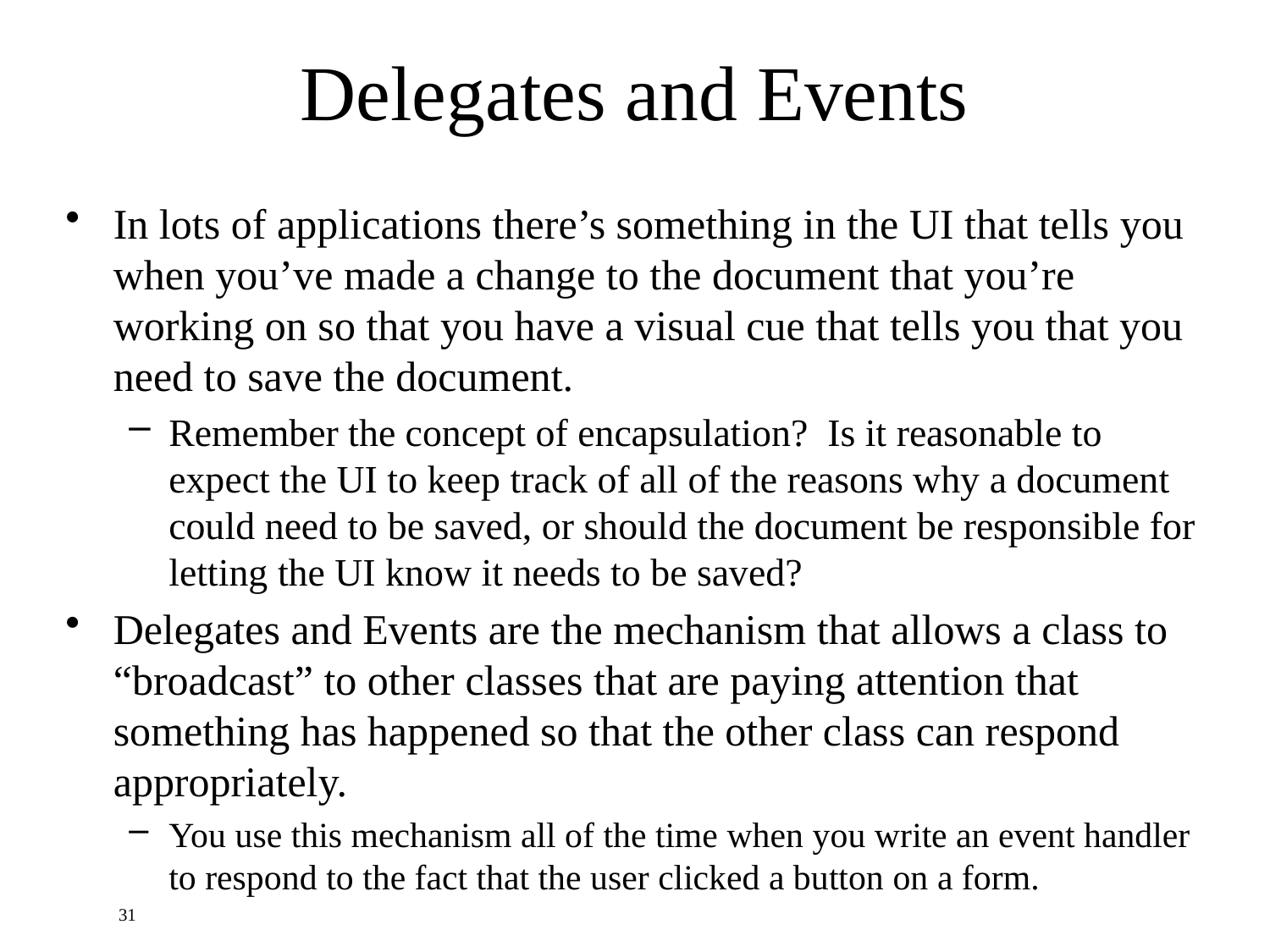

# Delegates and Events
In lots of applications there’s something in the UI that tells you when you’ve made a change to the document that you’re working on so that you have a visual cue that tells you that you need to save the document.
Remember the concept of encapsulation?  Is it reasonable to expect the UI to keep track of all of the reasons why a document could need to be saved, or should the document be responsible for letting the UI know it needs to be saved?
Delegates and Events are the mechanism that allows a class to “broadcast” to other classes that are paying attention that something has happened so that the other class can respond appropriately.
You use this mechanism all of the time when you write an event handler to respond to the fact that the user clicked a button on a form.
31